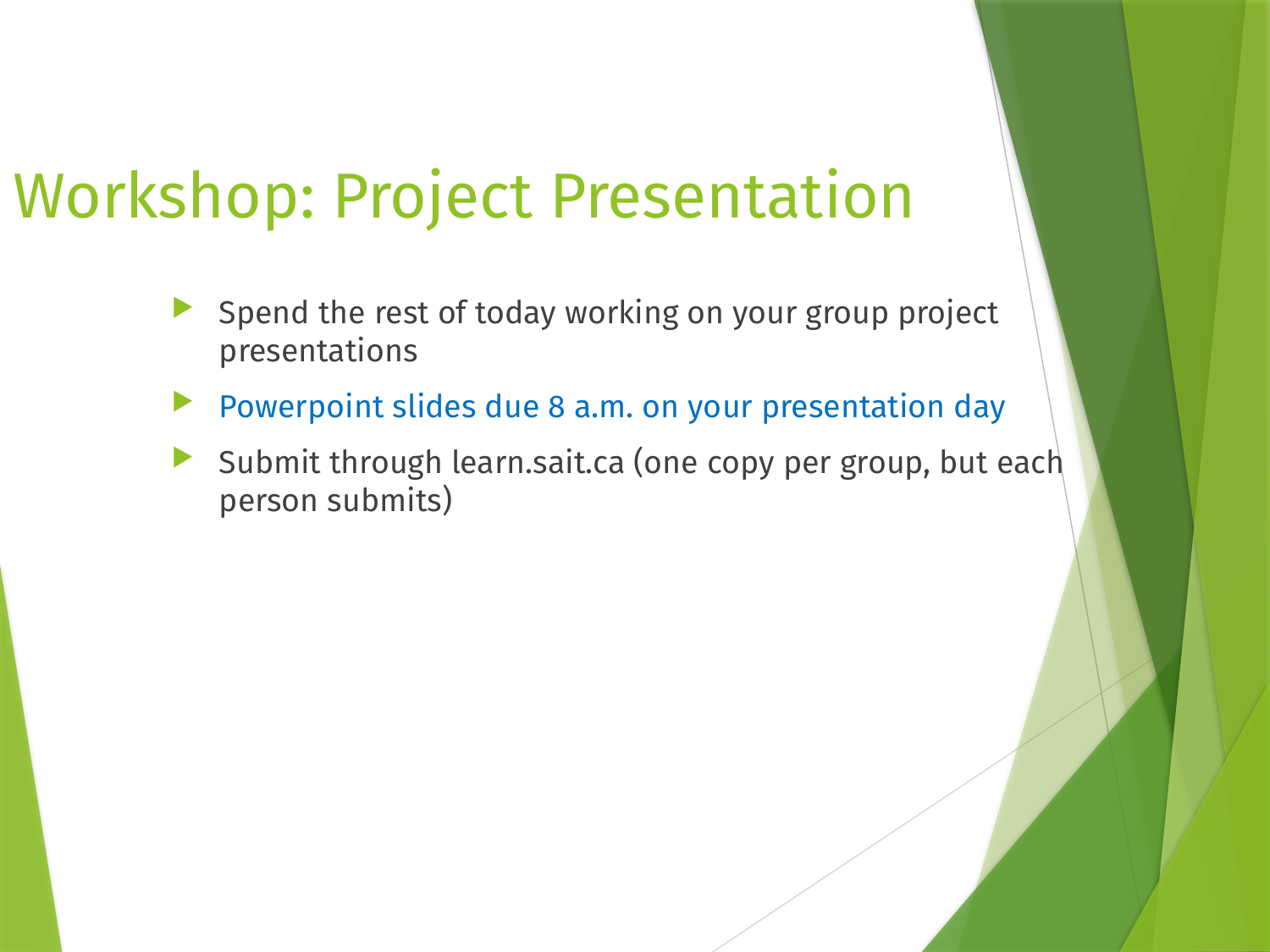

# Workshop: Project Presentation
Spend the rest of today working on your group project presentations
Powerpoint slides due 8 a.m. on your presentation day
Submit through learn.sait.ca (one copy per group, but each person submits)